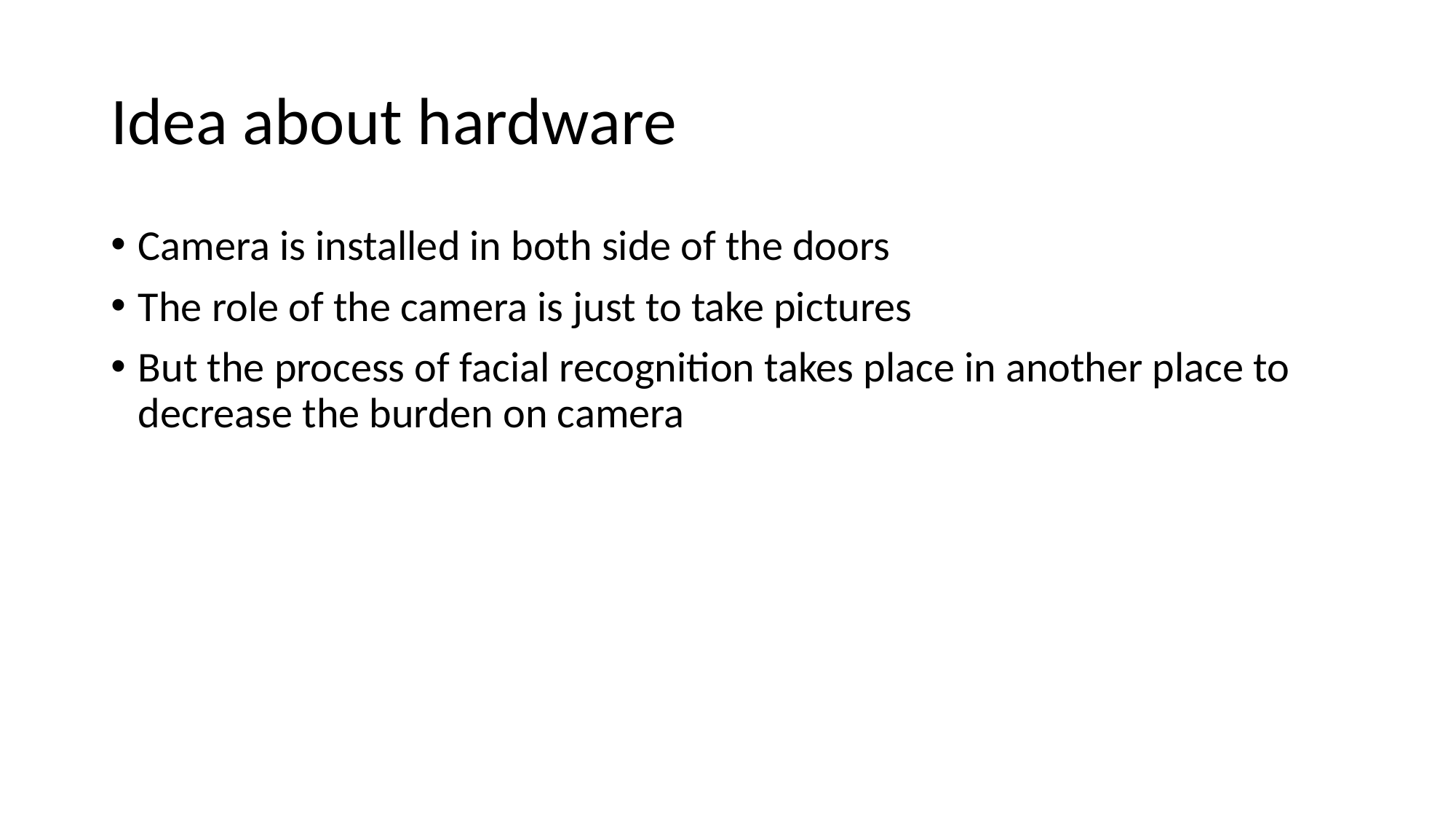

# Idea about hardware
Camera is installed in both side of the doors
The role of the camera is just to take pictures
But the process of facial recognition takes place in another place to decrease the burden on camera